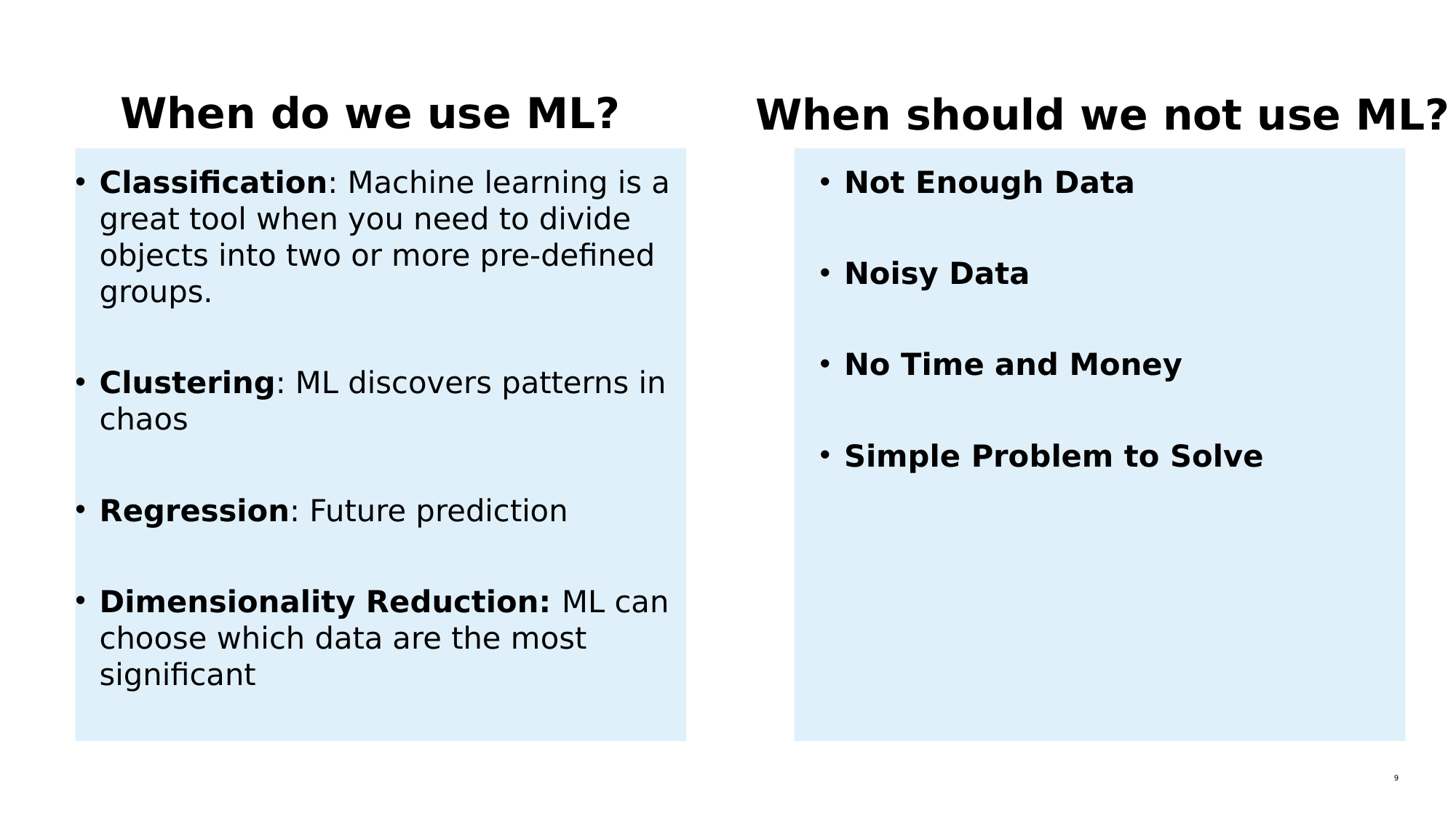

When do we use ML?
When should we not use ML?

Classification: Machine learning is a great tool when you need to divide objects into two or more pre-defined groups.

Clustering: ML discovers patterns in chaos

Regression: Future prediction

Dimensionality Reduction: ML can choose which data are the most significant
Not Enough Data

Noisy Data

No Time and Money

Simple Problem to Solve